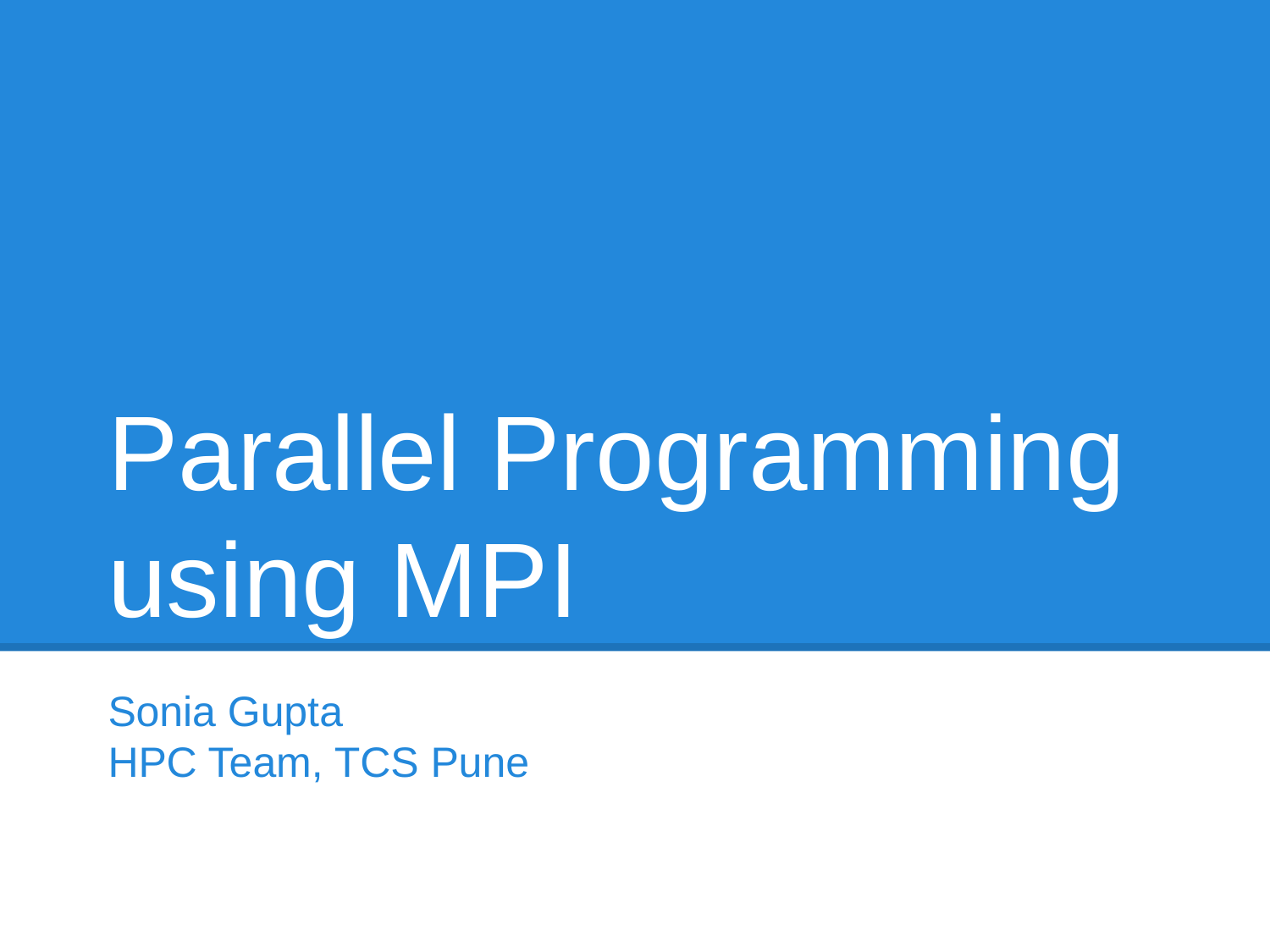

# Parallel Programming using MPI
Sonia Gupta
HPC Team, TCS Pune